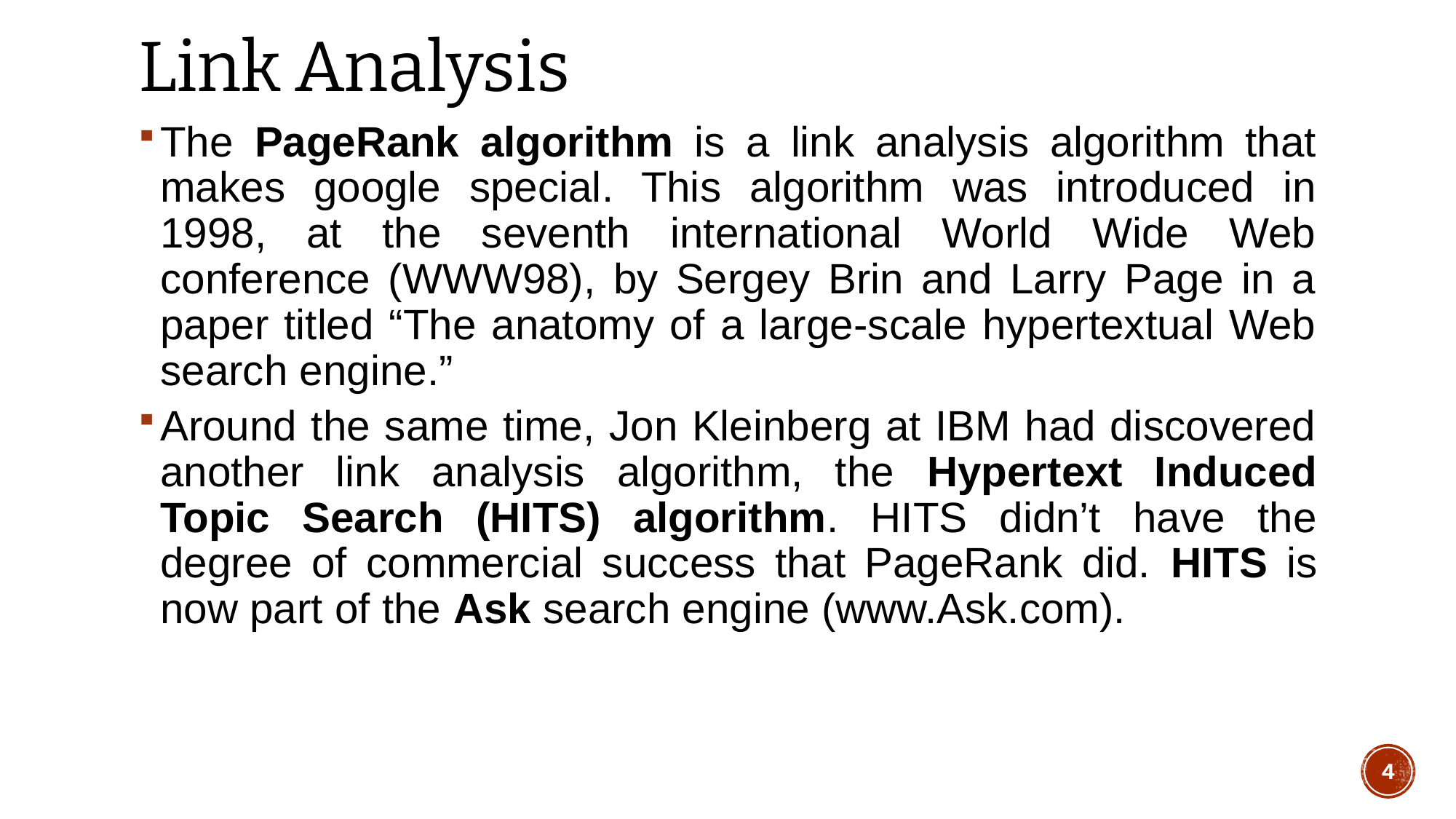

# Link Analysis
The PageRank algorithm is a link analysis algorithm that makes google special. This algorithm was introduced in 1998, at the seventh international World Wide Web conference (WWW98), by Sergey Brin and Larry Page in a paper titled “The anatomy of a large-scale hypertextual Web search engine.”
Around the same time, Jon Kleinberg at IBM had discovered another link analysis algorithm, the Hypertext Induced Topic Search (HITS) algorithm. HITS didn’t have the degree of commercial success that PageRank did. HITS is now part of the Ask search engine (www.Ask.com).
4